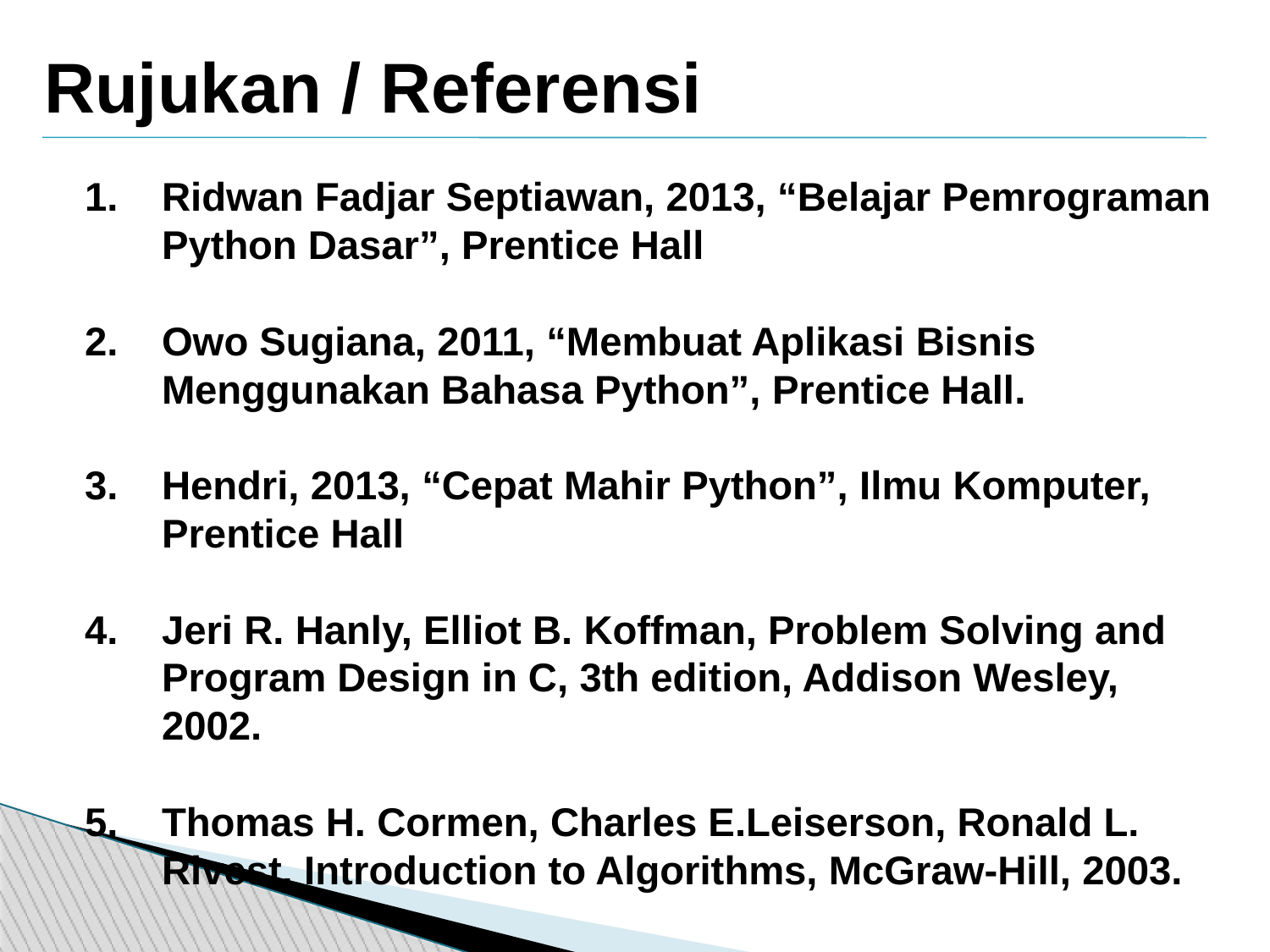

Rujukan / Referensi

Ridwan Fadjar Septiawan, 2013, “Belajar Pemrograman Python Dasar”, Prentice Hall

Owo Sugiana, 2011, “Membuat Aplikasi Bisnis Menggunakan Bahasa Python”, Prentice Hall.

Hendri, 2013, “Cepat Mahir Python”, Ilmu Komputer, Prentice Hall

Jeri R. Hanly, Elliot B. Koffman, Problem Solving and Program Design in C, 3th edition, Addison Wesley, 2002.

Thomas H. Cormen, Charles E.Leiserson, Ronald L. Rivest, Introduction to Algorithms, McGraw-Hill, 2003.